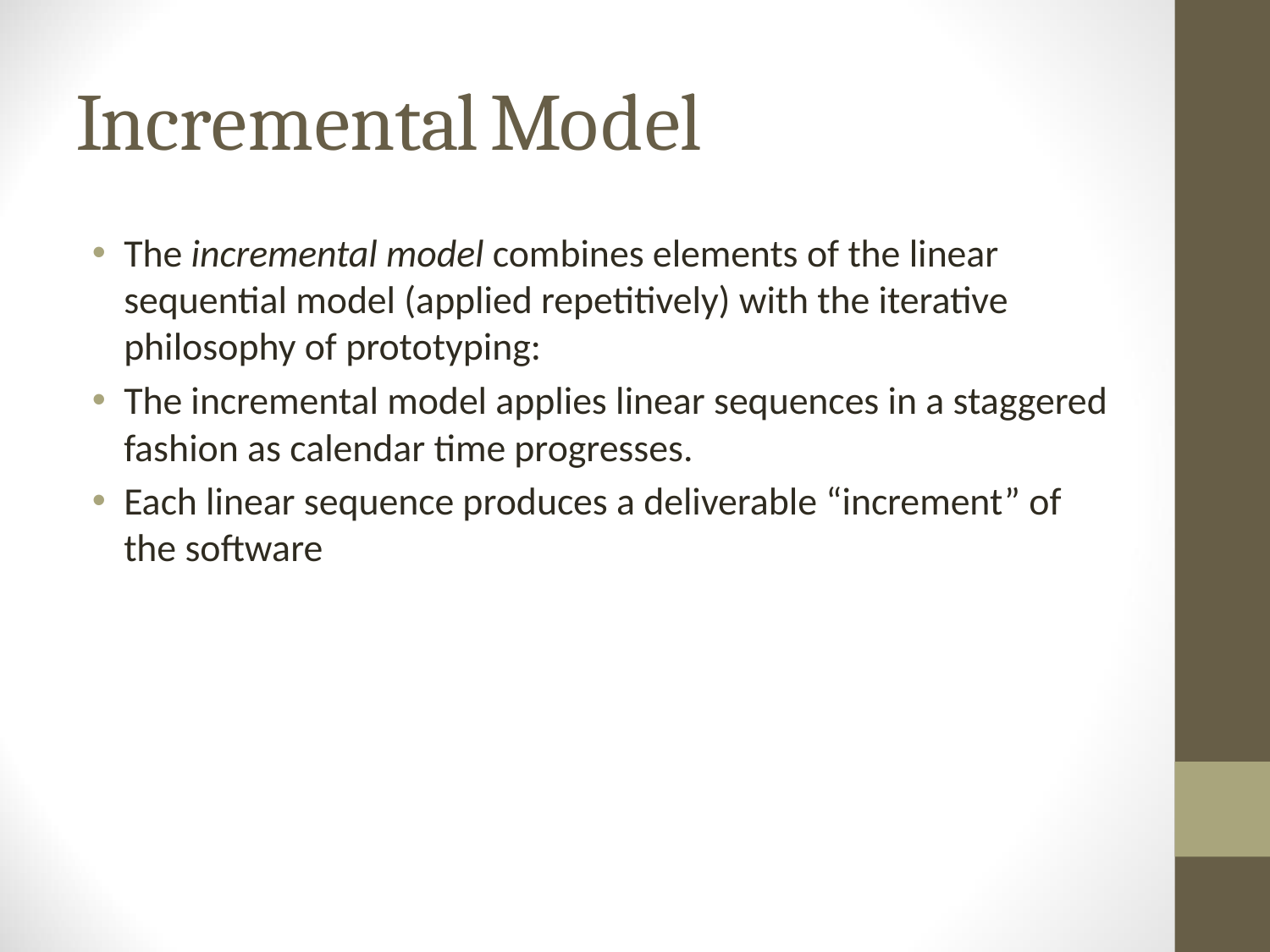

# Incremental Model
The incremental model combines elements of the linear sequential model (applied repetitively) with the iterative philosophy of prototyping:
The incremental model applies linear sequences in a staggered fashion as calendar time progresses.
Each linear sequence produces a deliverable “increment” of the software